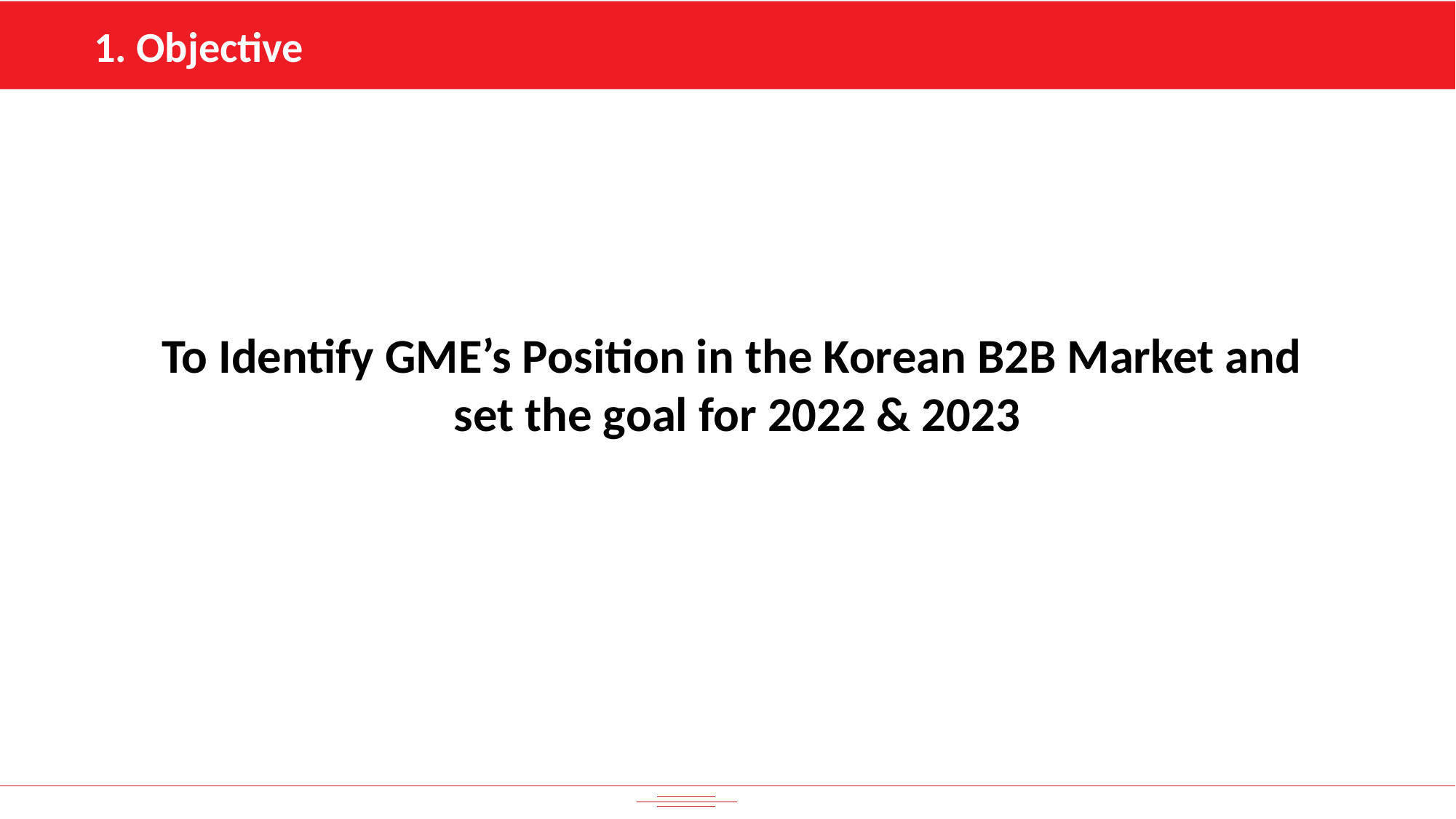

Objective
To Identify GME’s Position in the Korean B2B Market and
set the goal for 2022 & 2023